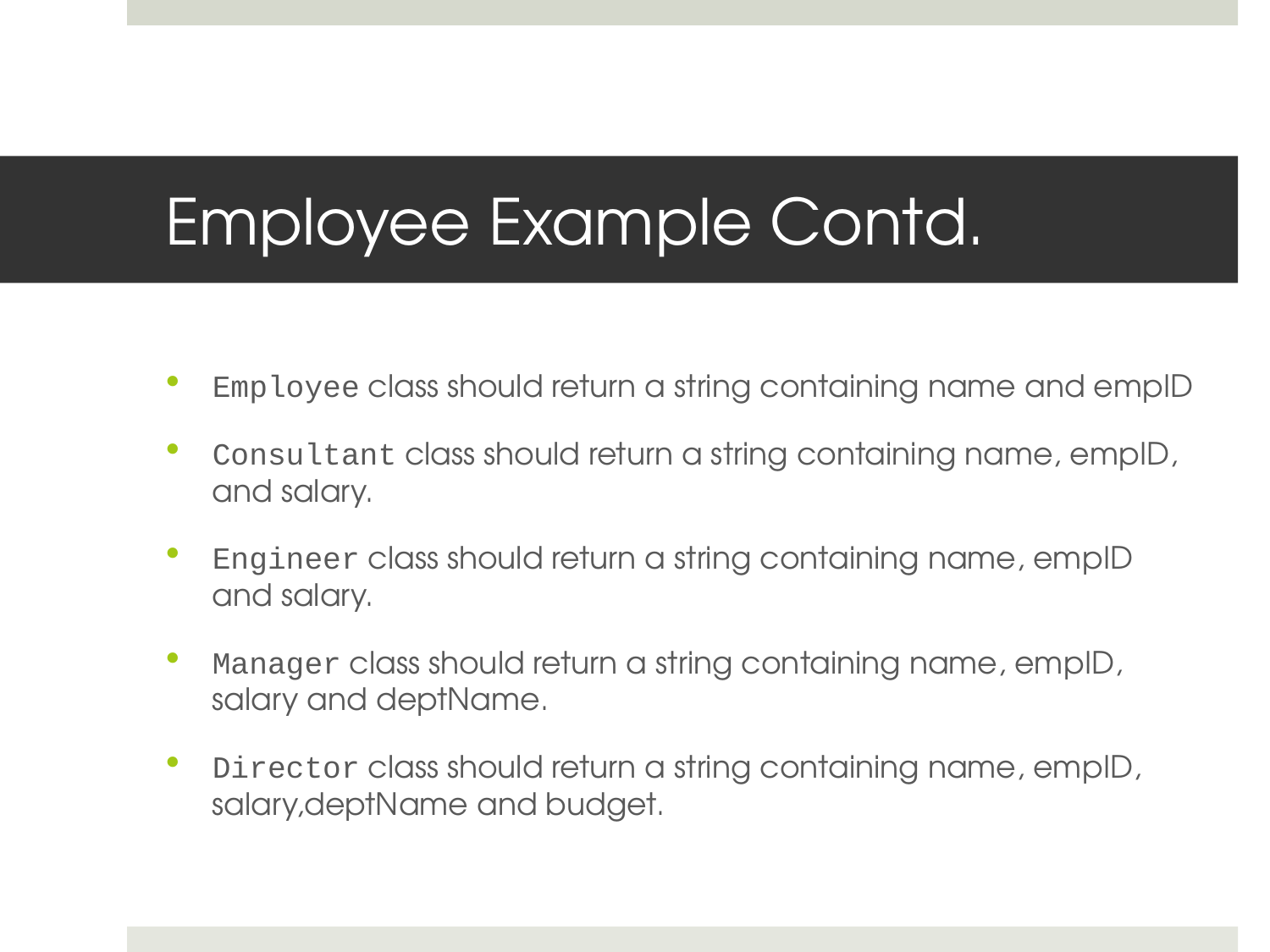

# Employee Example Contd.
Employee class should return a string containing name and empID
Consultant class should return a string containing name, empID, and salary.
Engineer class should return a string containing name, empID and salary.
Manager class should return a string containing name, empID, salary and deptName.
Director class should return a string containing name, empID, salary,deptName and budget.